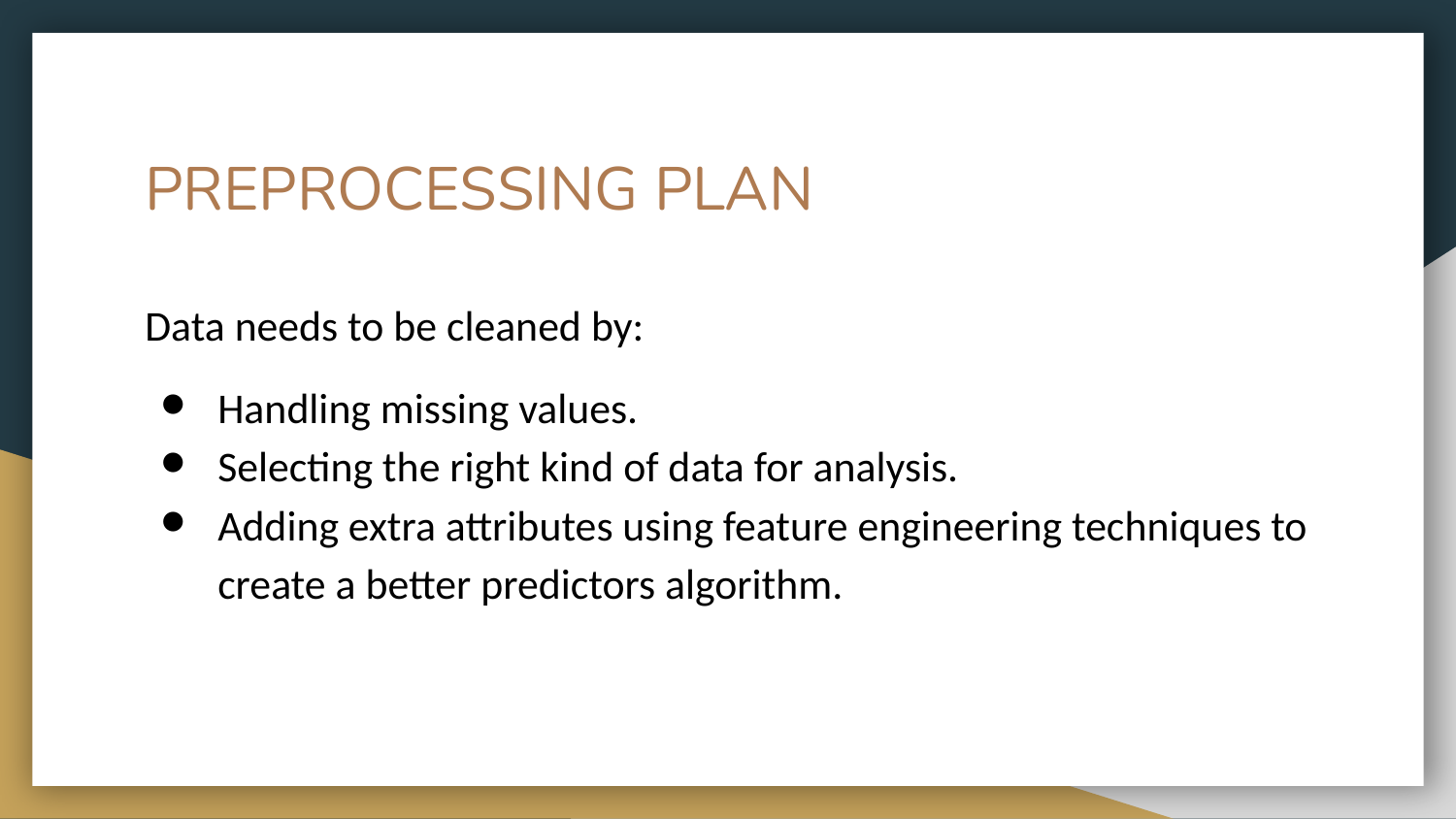

# PREPROCESSING PLAN
Data needs to be cleaned by:
Handling missing values.
Selecting the right kind of data for analysis.
Adding extra attributes using feature engineering techniques to create a better predictors algorithm.